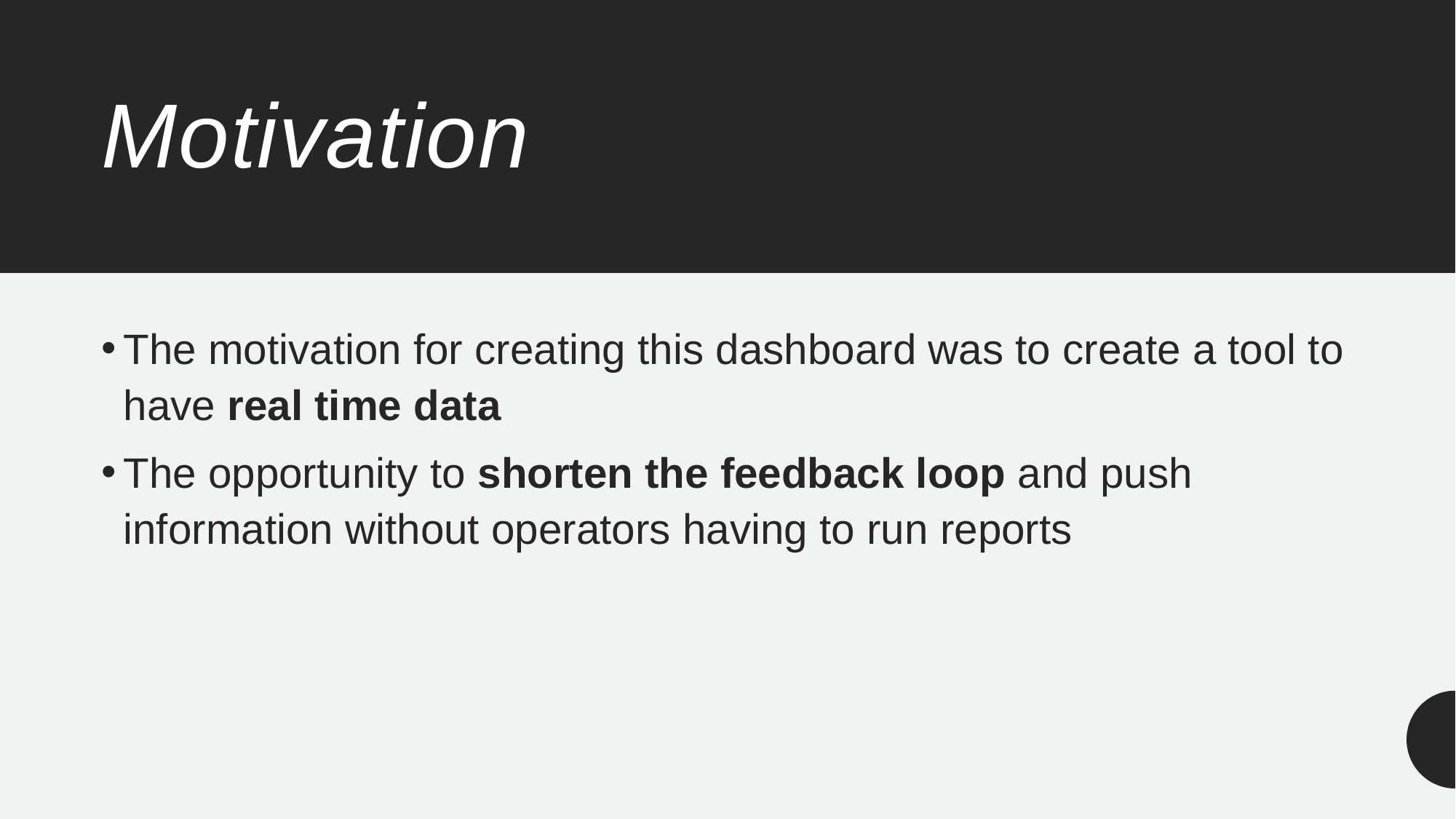

# Motivation
The motivation for creating this dashboard was to create a tool to have real time data
The opportunity to shorten the feedback loop and push information without operators having to run reports